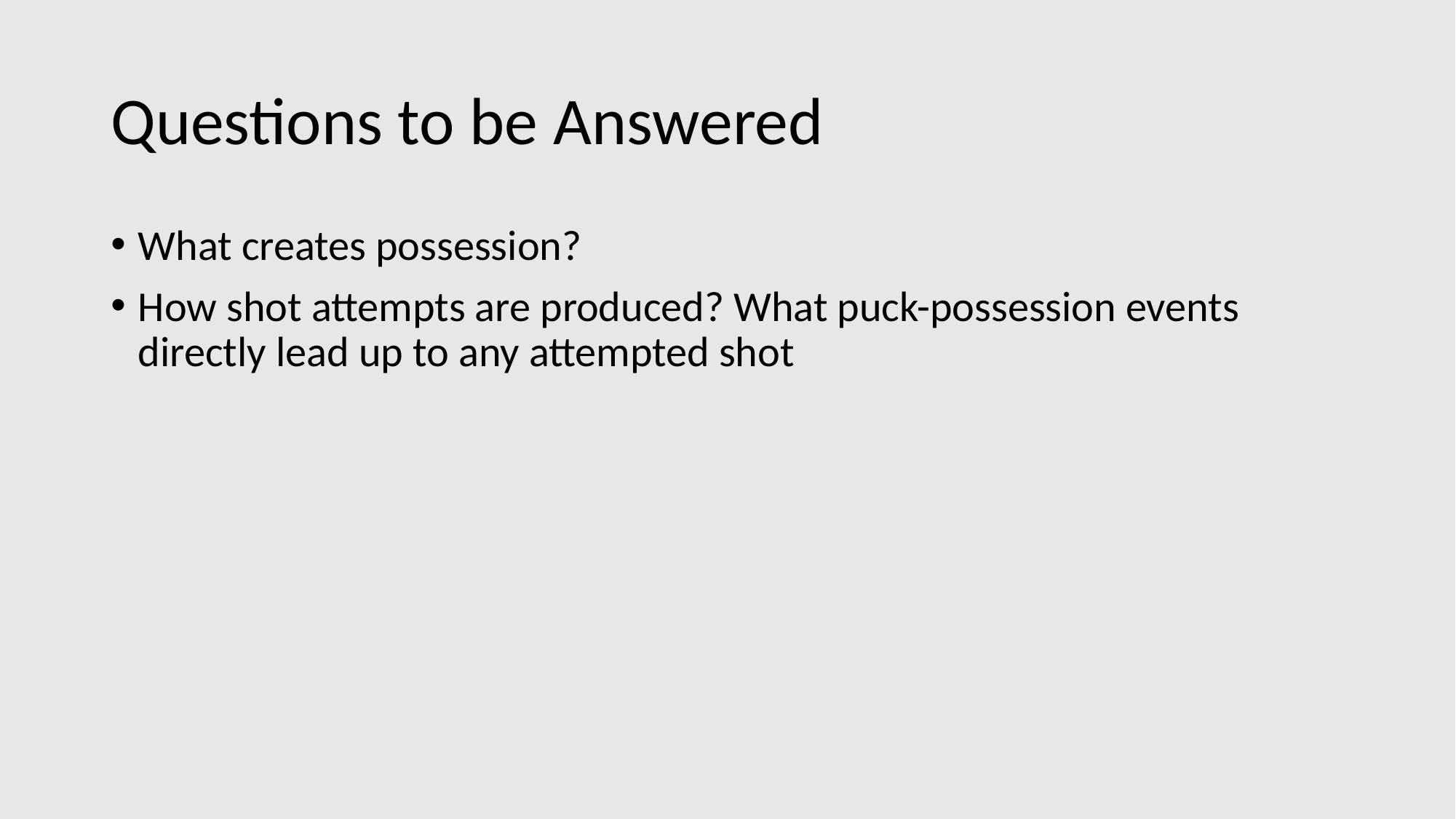

# Questions to be Answered
What creates possession?
How shot attempts are produced? What puck-possession events directly lead up to any attempted shot